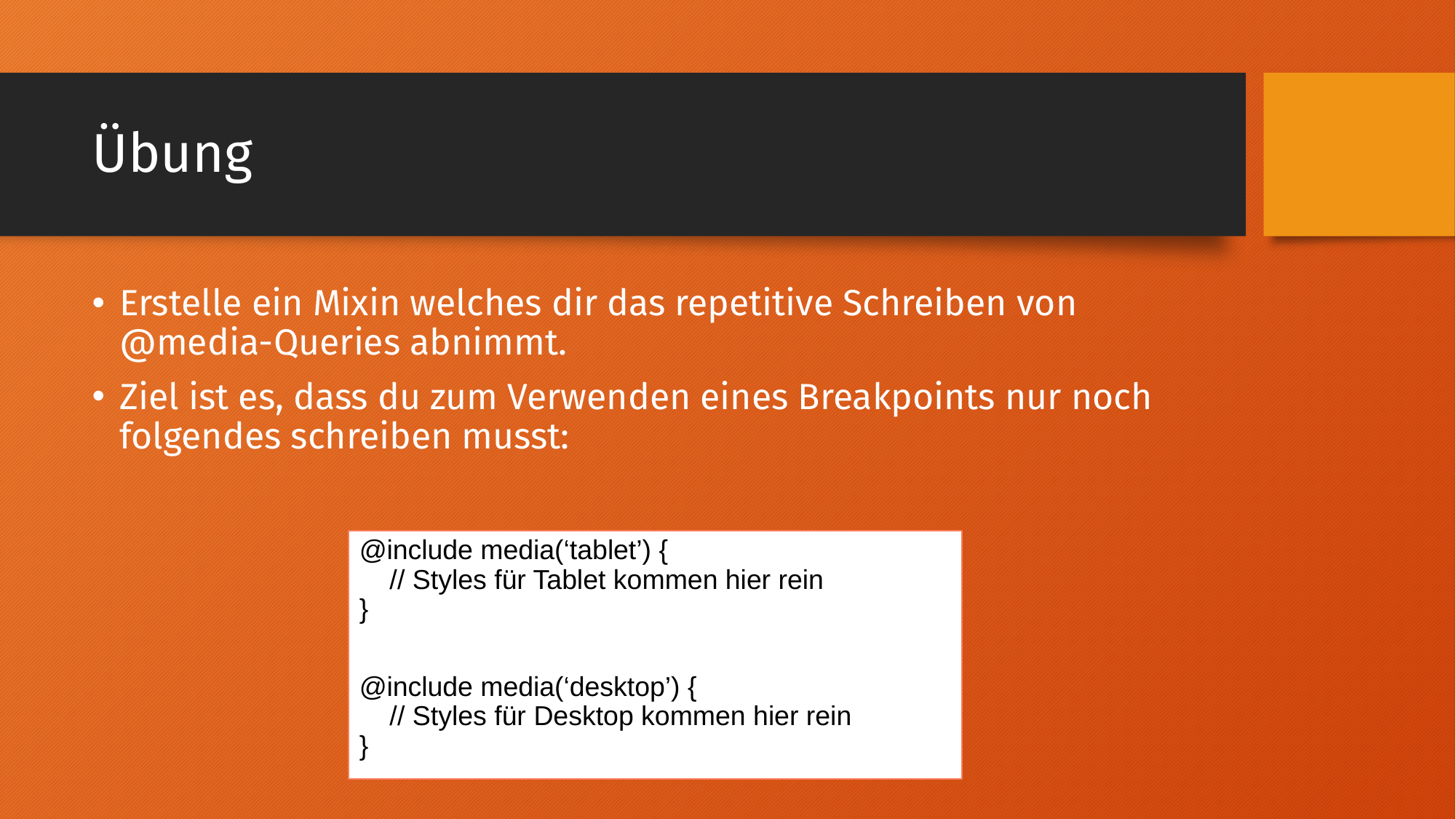

# Übung
Erstelle ein Mixin welches dir das repetitive Schreiben von @media-Queries abnimmt.
Ziel ist es, dass du zum Verwenden eines Breakpoints nur noch folgendes schreiben musst:
@include media(‘tablet’) {
    // Styles für Tablet kommen hier rein
}
@include media(‘desktop’) {
    // Styles für Desktop kommen hier rein
}